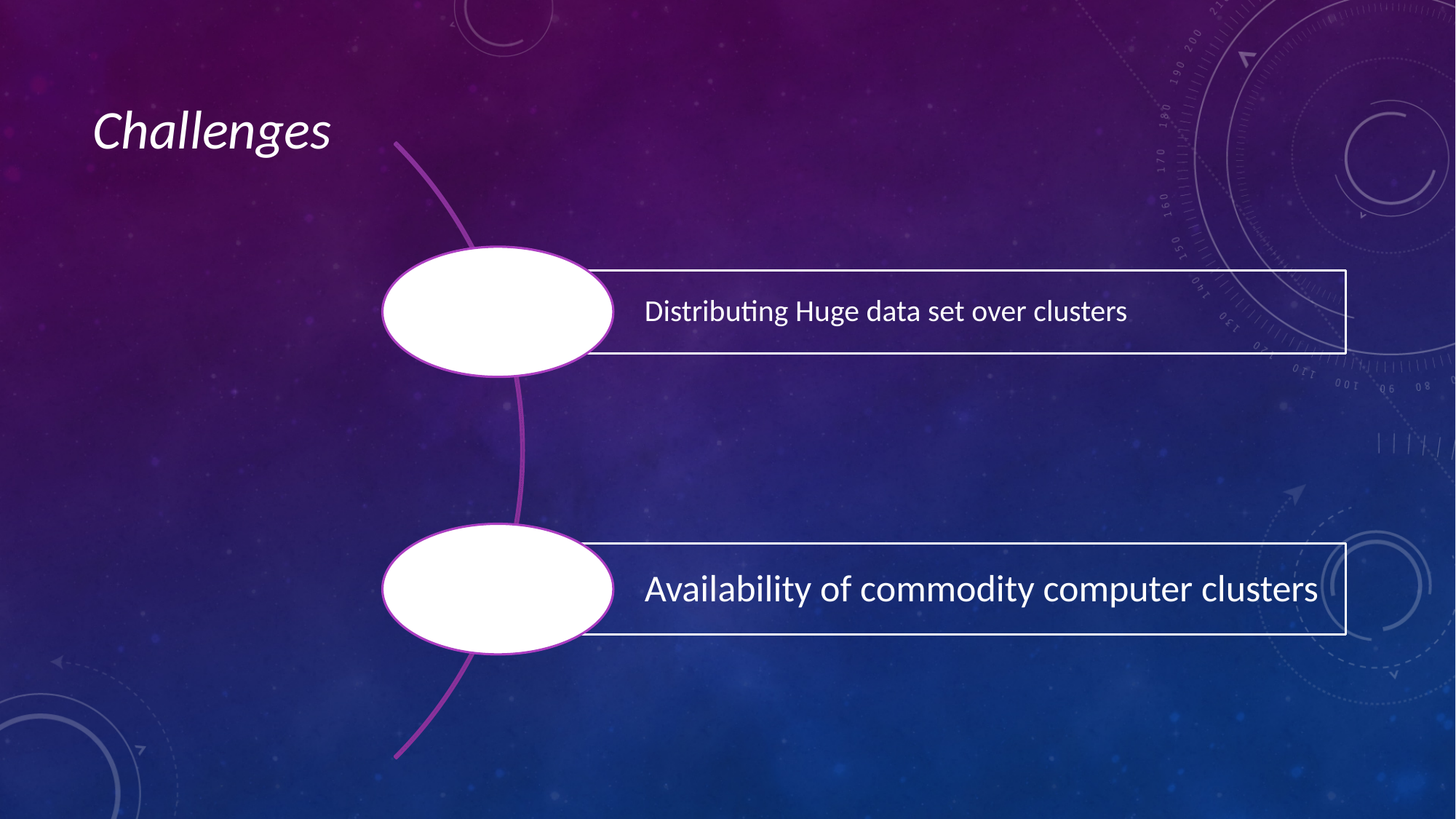

# Challenges
Distributing Huge data set over clusters
Availability of commodity computer clusters